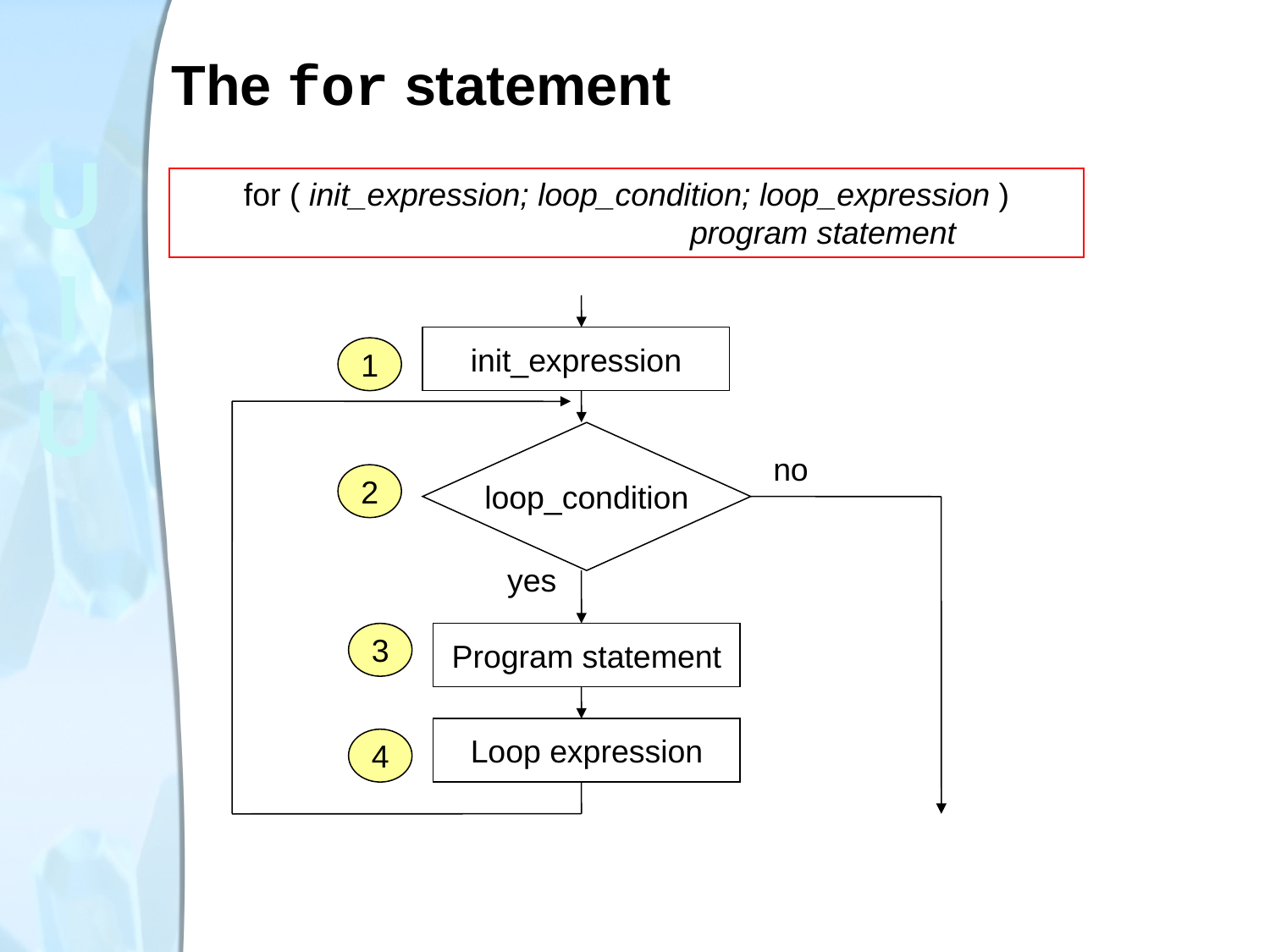

# The for statement

for ( init_expression; loop_condition; loop_expression )
				program statement

init_expression
1

loop_condition
no
2

yes

3
Program statement

Loop expression
4